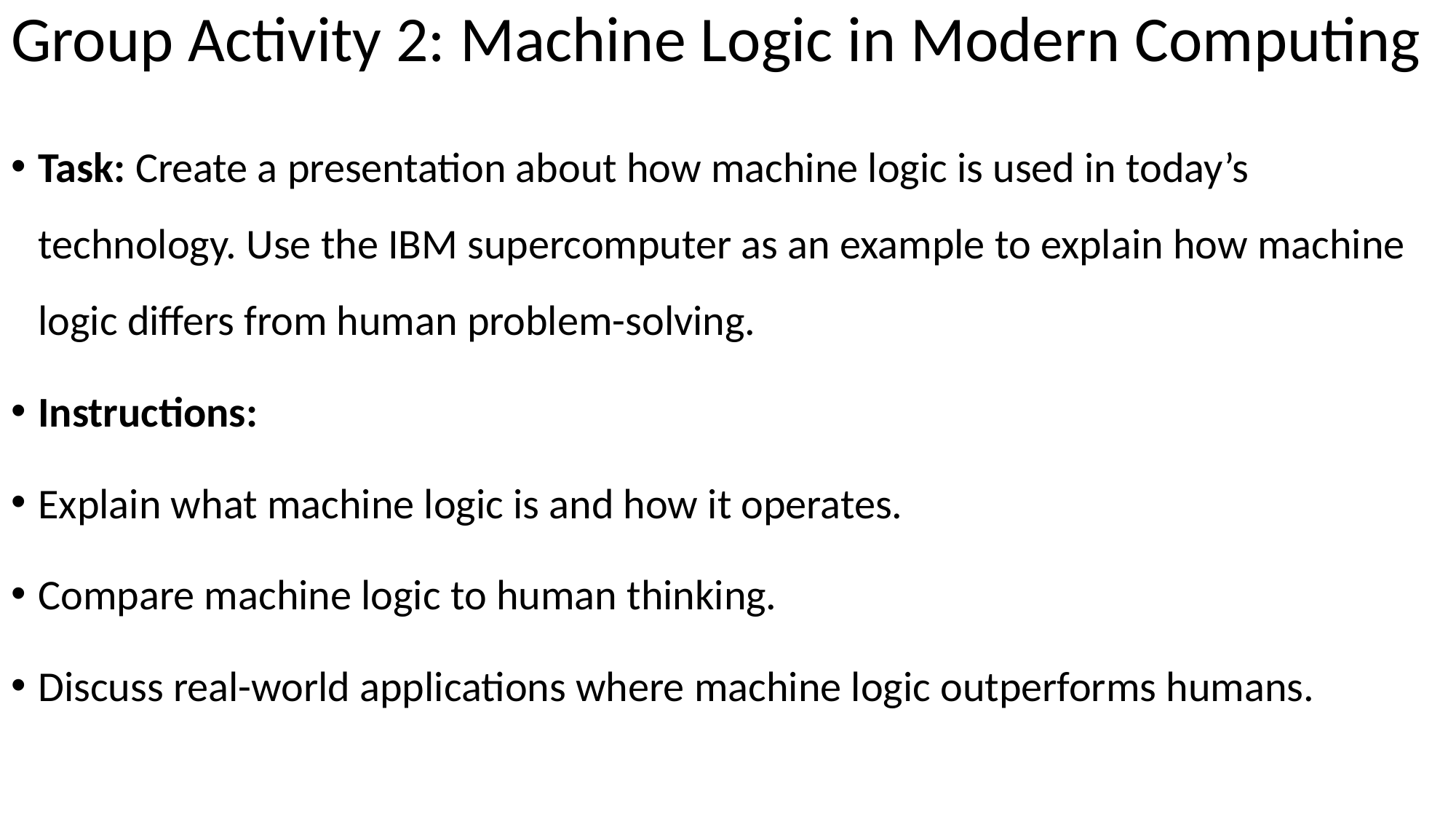

# Group Activity 2: Machine Logic in Modern Computing
Task: Create a presentation about how machine logic is used in today’s technology. Use the IBM supercomputer as an example to explain how machine logic differs from human problem-solving.
Instructions:
Explain what machine logic is and how it operates.
Compare machine logic to human thinking.
Discuss real-world applications where machine logic outperforms humans.